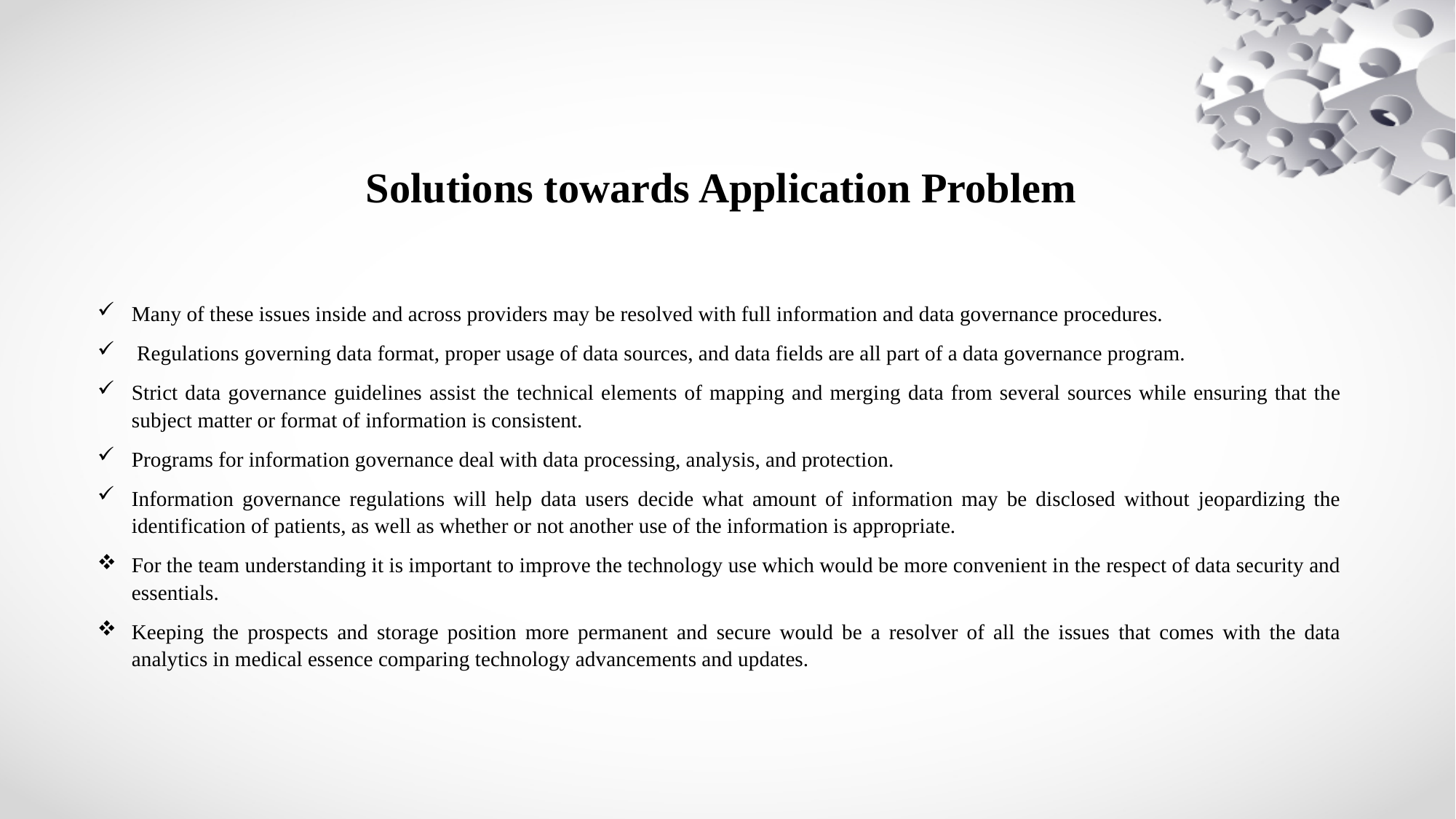

Solutions towards Application Problem

Many of these issues inside and across providers may be resolved with full information and data governance procedures.
 Regulations governing data format, proper usage of data sources, and data fields are all part of a data governance program.
Strict data governance guidelines assist the technical elements of mapping and merging data from several sources while ensuring that the subject matter or format of information is consistent.
Programs for information governance deal with data processing, analysis, and protection.
Information governance regulations will help data users decide what amount of information may be disclosed without jeopardizing the identification of patients, as well as whether or not another use of the information is appropriate.
For the team understanding it is important to improve the technology use which would be more convenient in the respect of data security and essentials.
Keeping the prospects and storage position more permanent and secure would be a resolver of all the issues that comes with the data analytics in medical essence comparing technology advancements and updates.